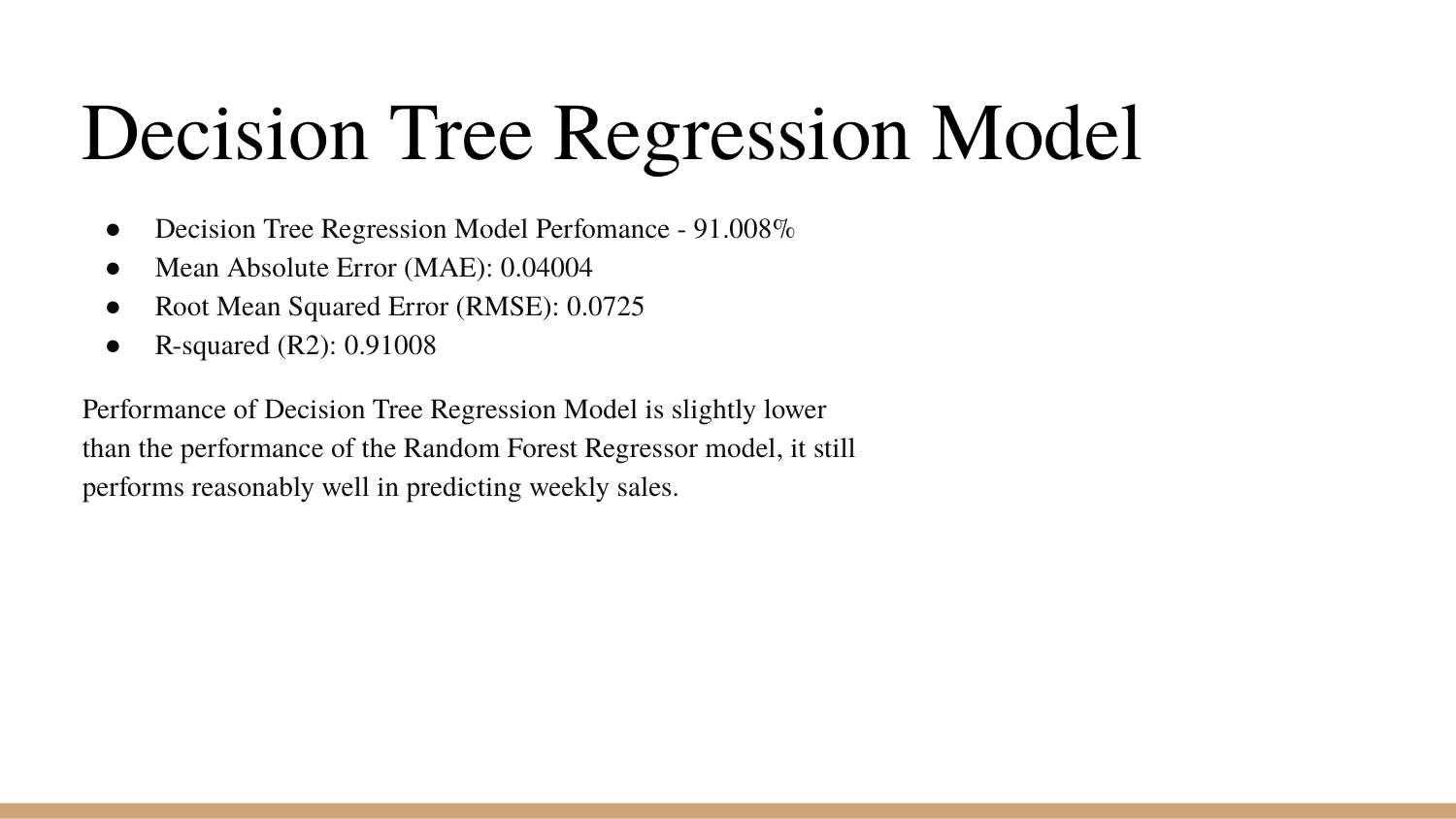

# Decision Tree Regression Model
Decision Tree Regression Model Perfomance - 91.008%
Mean Absolute Error (MAE): 0.04004
Root Mean Squared Error (RMSE): 0.0725
R-squared (R2): 0.91008
Performance of Decision Tree Regression Model is slightly lower than the performance of the Random Forest Regressor model, it still performs reasonably well in predicting weekly sales.